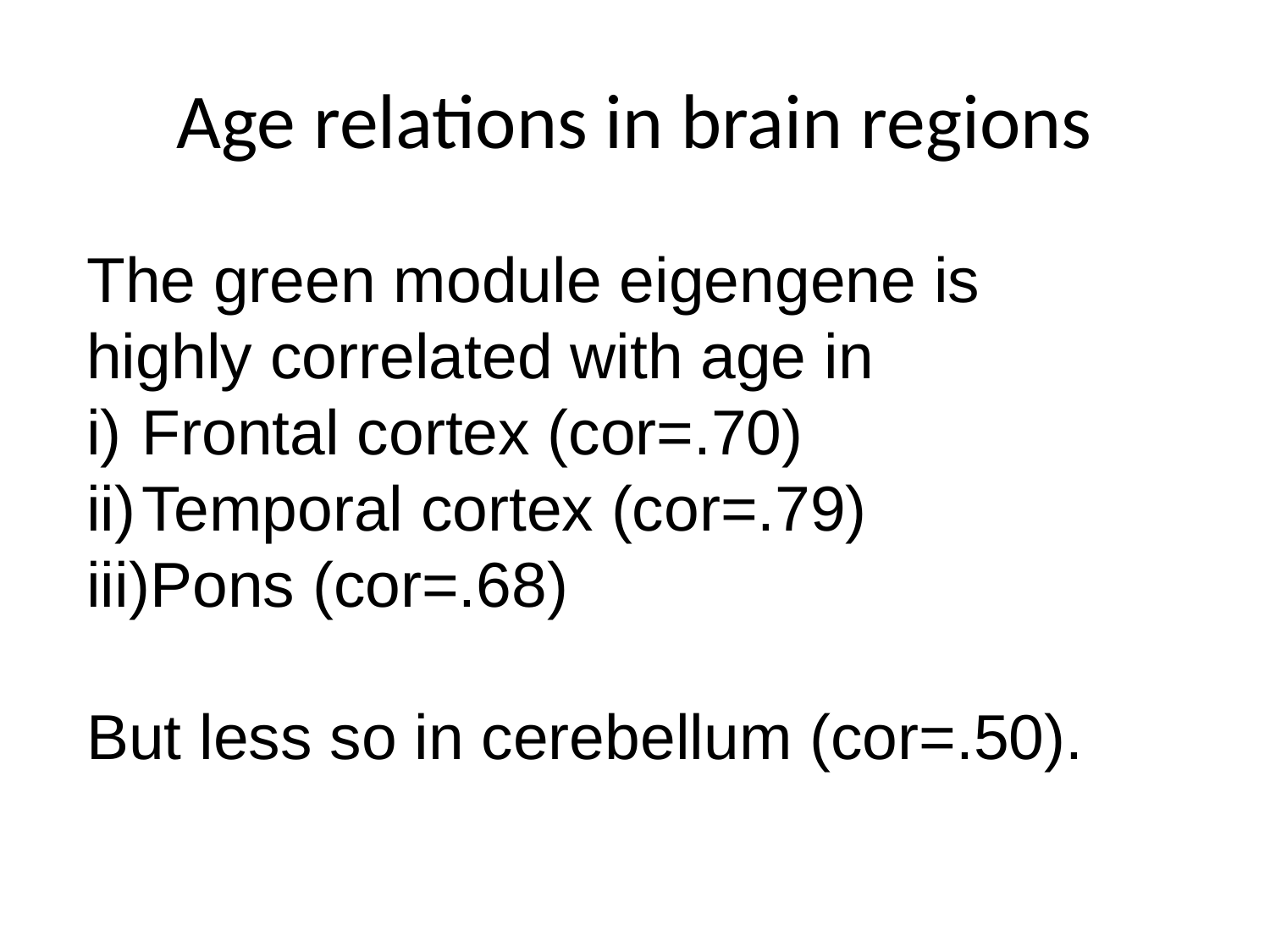

# Age relations in brain regions
The green module eigengene is
highly correlated with age in
Frontal cortex (cor=.70)
Temporal cortex (cor=.79)
Pons (cor=.68)

But less so in cerebellum (cor=.50).